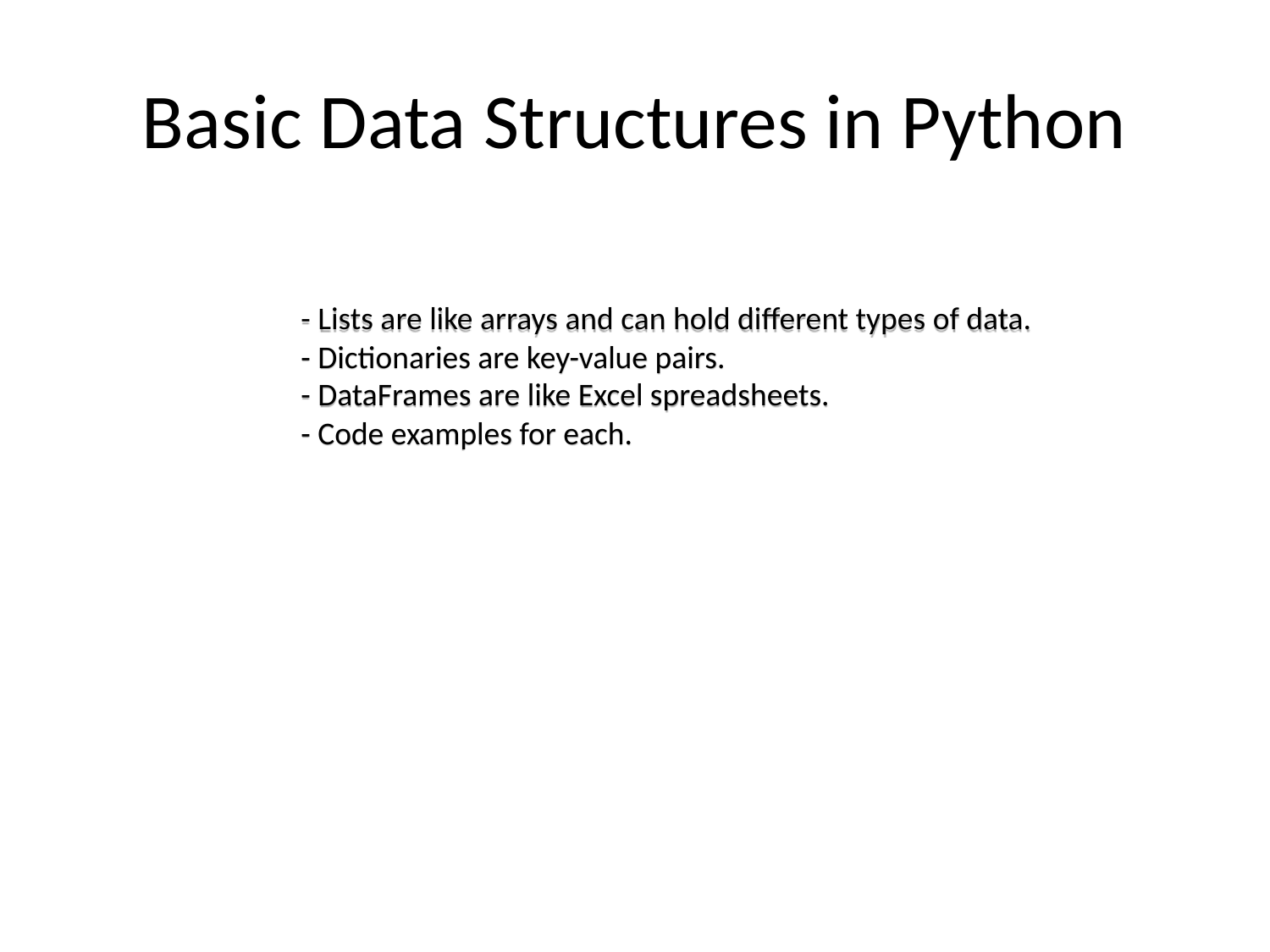

# Basic Data Structures in Python

- Lists are like arrays and can hold different types of data.
- Dictionaries are key-value pairs.
- DataFrames are like Excel spreadsheets.
- Code examples for each.